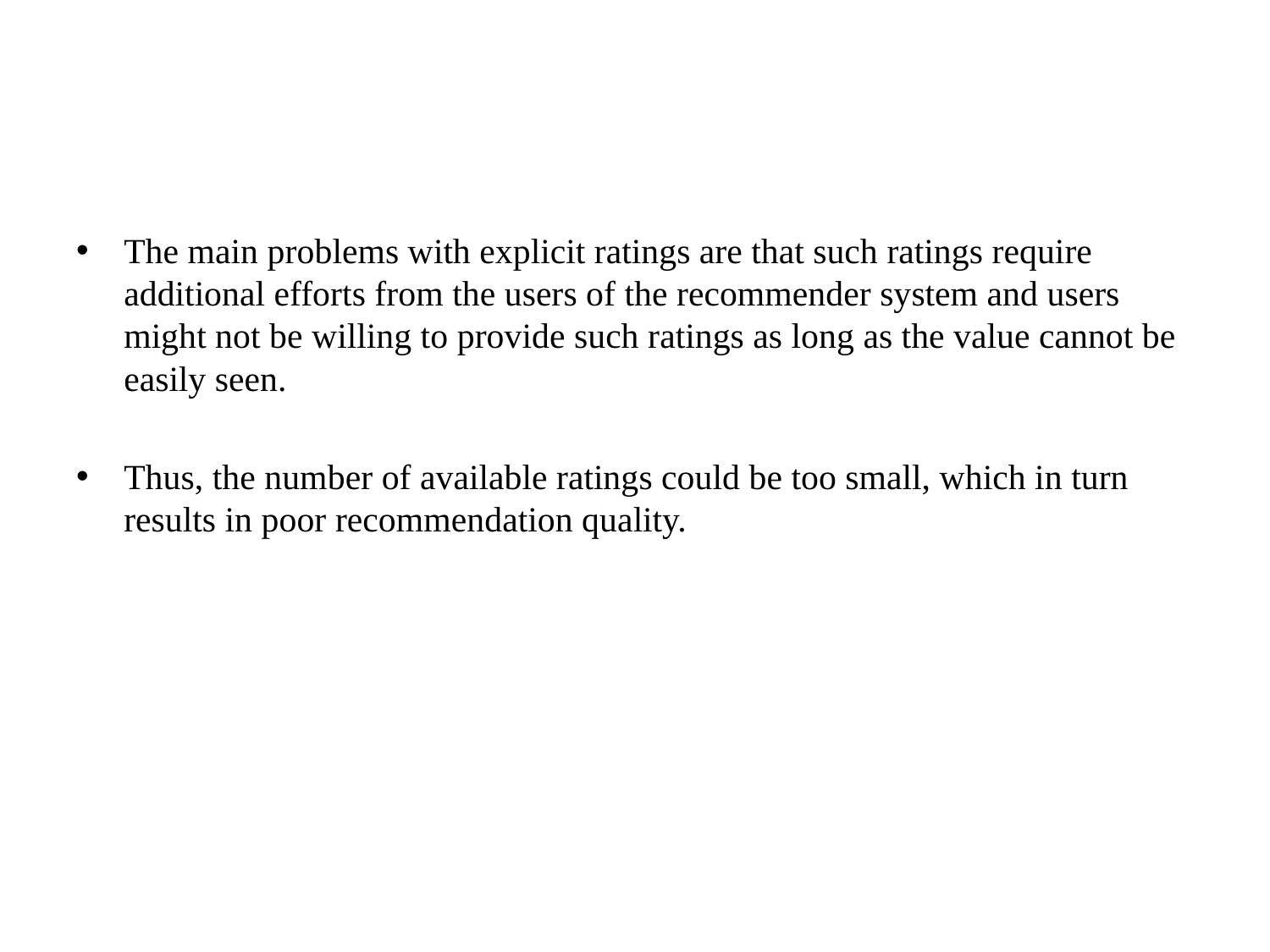

#
The main problems with explicit ratings are that such ratings require additional efforts from the users of the recommender system and users might not be willing to provide such ratings as long as the value cannot be easily seen.

Thus, the number of available ratings could be too small, which in turn results in poor recommendation quality.